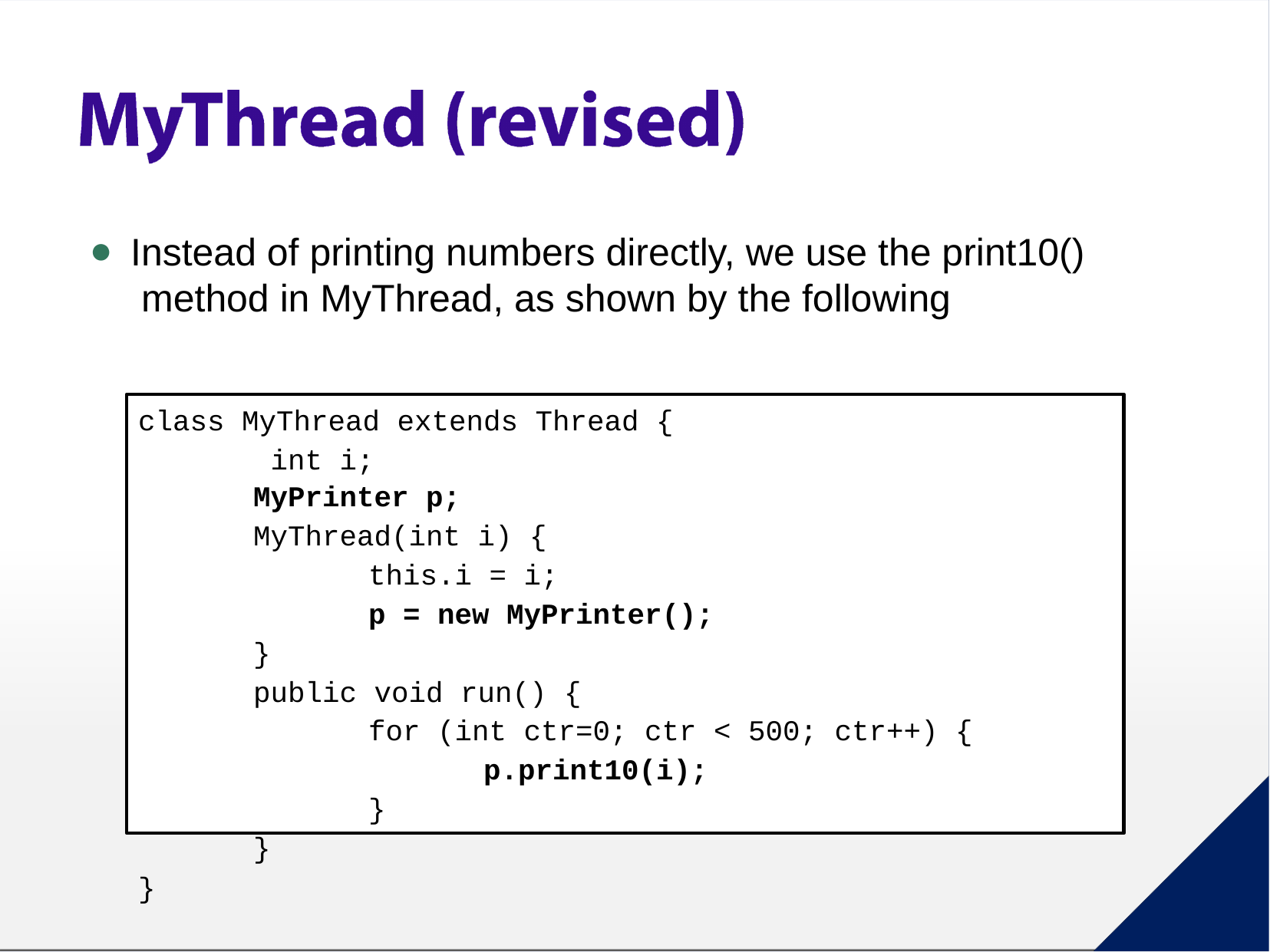

Instead of printing numbers directly, we use the print10()  method in MyThread, as shown by the following

class MyThread extends Thread {  int i;
MyPrinter p;
MyThread(int i) {
this.i = i;
p = new MyPrinter();
}
public void run() {
for (int ctr=0; ctr < 500; ctr++) {
p.print10(i);
}
}
}